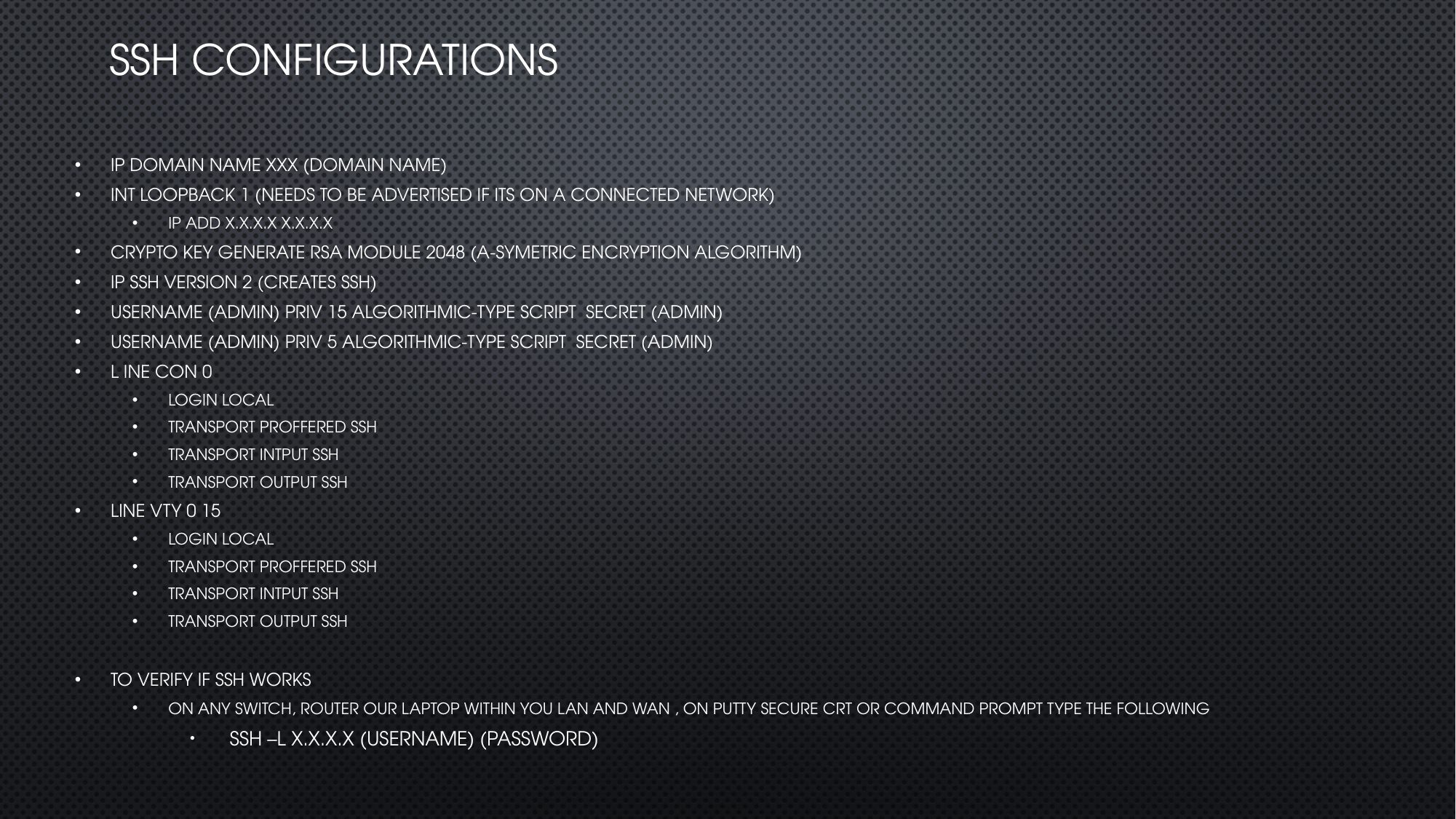

# SSH configurations

Ip domain name XXX (domain name)
Int loopback 1 (needs to be advertised if its on a connected network)
Ip add x.x.x.x x.x.x.x
Crypto key generate rsa module 2048 (A-symetric encryption algorithm)
Ip ssh version 2 (creates ssh)
Username (admin) priv 15 algorithmic-type script  secret (admin)
Username (admin) priv 5 algorithmic-type script  secret (admin)
L ine con 0
Login local
Transport proffered ssh
Transport intput ssh
Transport output ssh
Line vty 0 15
Login local
Transport proffered ssh
Transport intput ssh
Transport output ssh

To Verify if SSH works
On any switch, router our laptop within you LAN and WAN , on putty secure crt or command prompt type the following
 ssh –l x.x.x.x (Username) (Password)